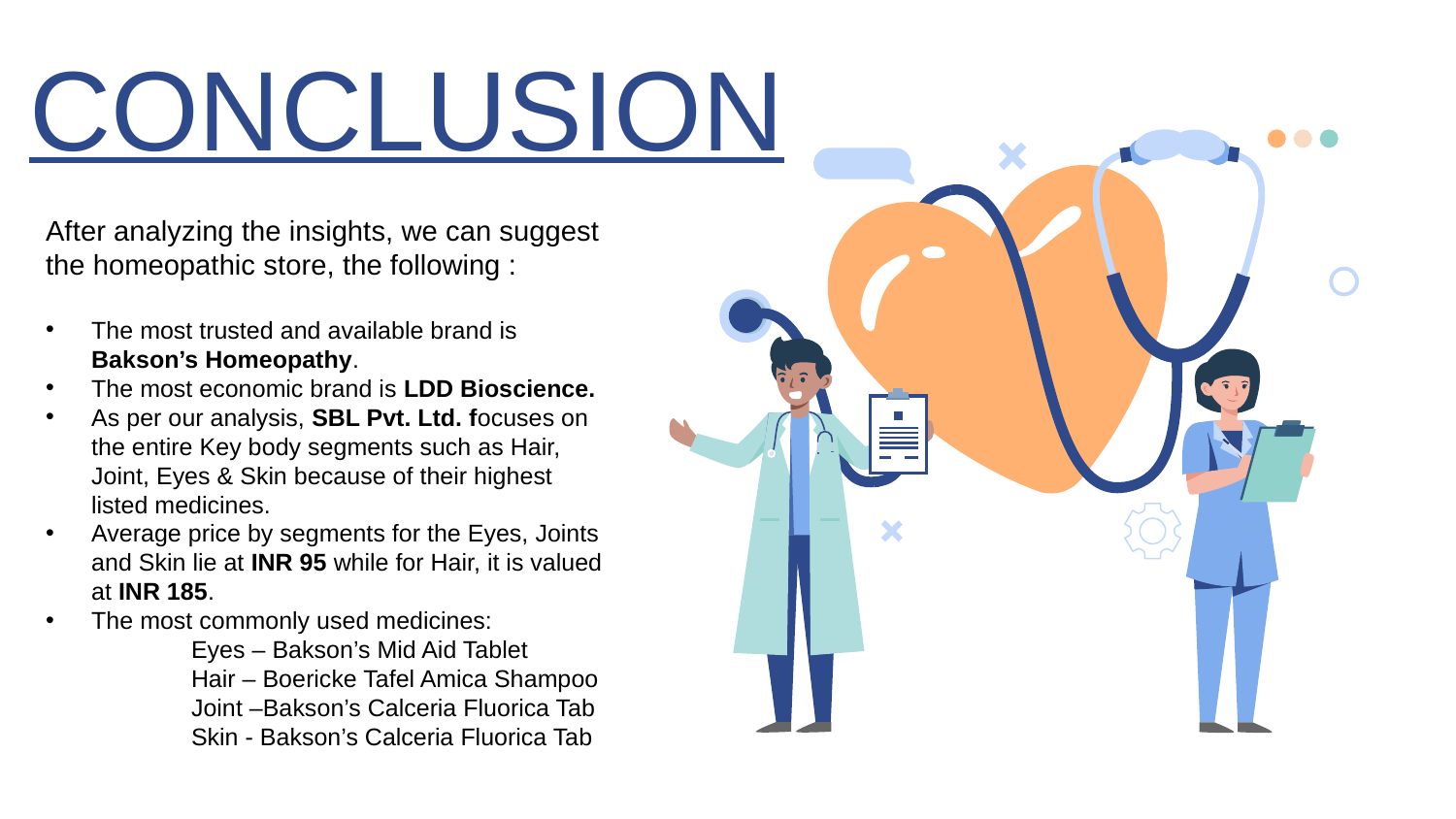

CONCLUSION

After analyzing the insights, we can suggest the homeopathic store, the following :

The most trusted and available brand is Bakson’s Homeopathy.
The most economic brand is LDD Bioscience.
As per our analysis, SBL Pvt. Ltd. focuses on the entire Key body segments such as Hair, Joint, Eyes & Skin because of their highest listed medicines.
Average price by segments for the Eyes, Joints and Skin lie at INR 95 while for Hair, it is valued at INR 185.
The most commonly used medicines:
	Eyes – Bakson’s Mid Aid Tablet
	Hair – Boericke Tafel Amica Shampoo
	Joint –Bakson’s Calceria Fluorica Tab
	Skin - Bakson’s Calceria Fluorica Tab